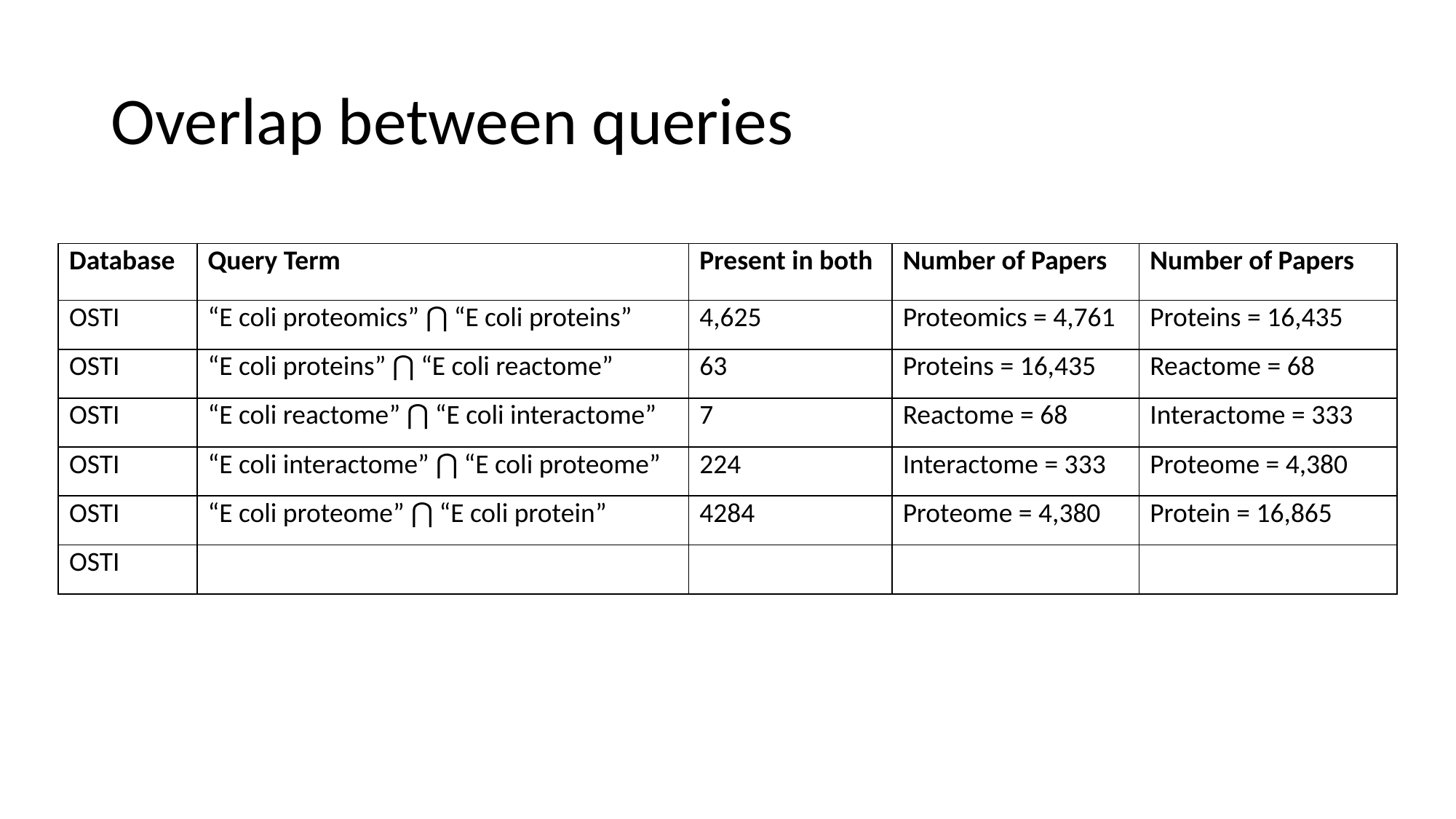

# Overlap between queries
| Database | Query Term | Present in both | Number of Papers | Number of Papers |
| --- | --- | --- | --- | --- |
| OSTI | “E coli proteomics” ⋂ “E coli proteins” | 4,625 | Proteomics = 4,761 | Proteins = 16,435 |
| OSTI | “E coli proteins” ⋂ “E coli reactome” | 63 | Proteins = 16,435 | Reactome = 68 |
| OSTI | “E coli reactome” ⋂ “E coli interactome” | 7 | Reactome = 68 | Interactome = 333 |
| OSTI | “E coli interactome” ⋂ “E coli proteome” | 224 | Interactome = 333 | Proteome = 4,380 |
| OSTI | “E coli proteome” ⋂ “E coli protein” | 4284 | Proteome = 4,380 | Protein = 16,865 |
| OSTI |  |  |  |  |